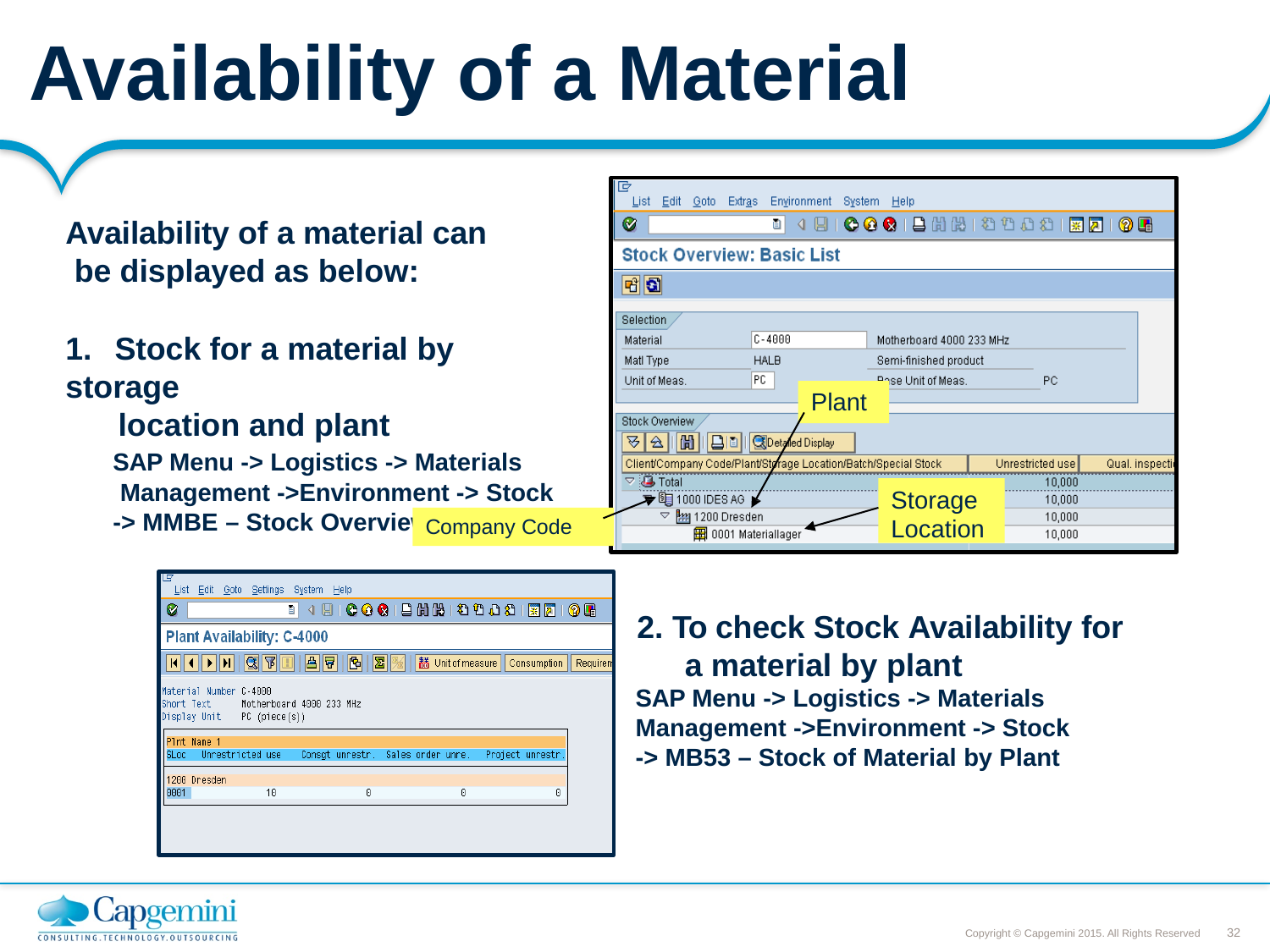

# Availability of a Material

Availability of a material can  be displayed as below:

1.	Stock for a material by storage
location and plant
SAP Menu -> Logistics -> Materials  Management ->Environment -> Stock
-> MMBE – Stock Overview

Plant

Storage
Location

Company Code

2. To check Stock Availability for  a material by plant
SAP Menu -> Logistics -> Materials
Management ->Environment -> Stock
-> MB53 – Stock of Material by Plant